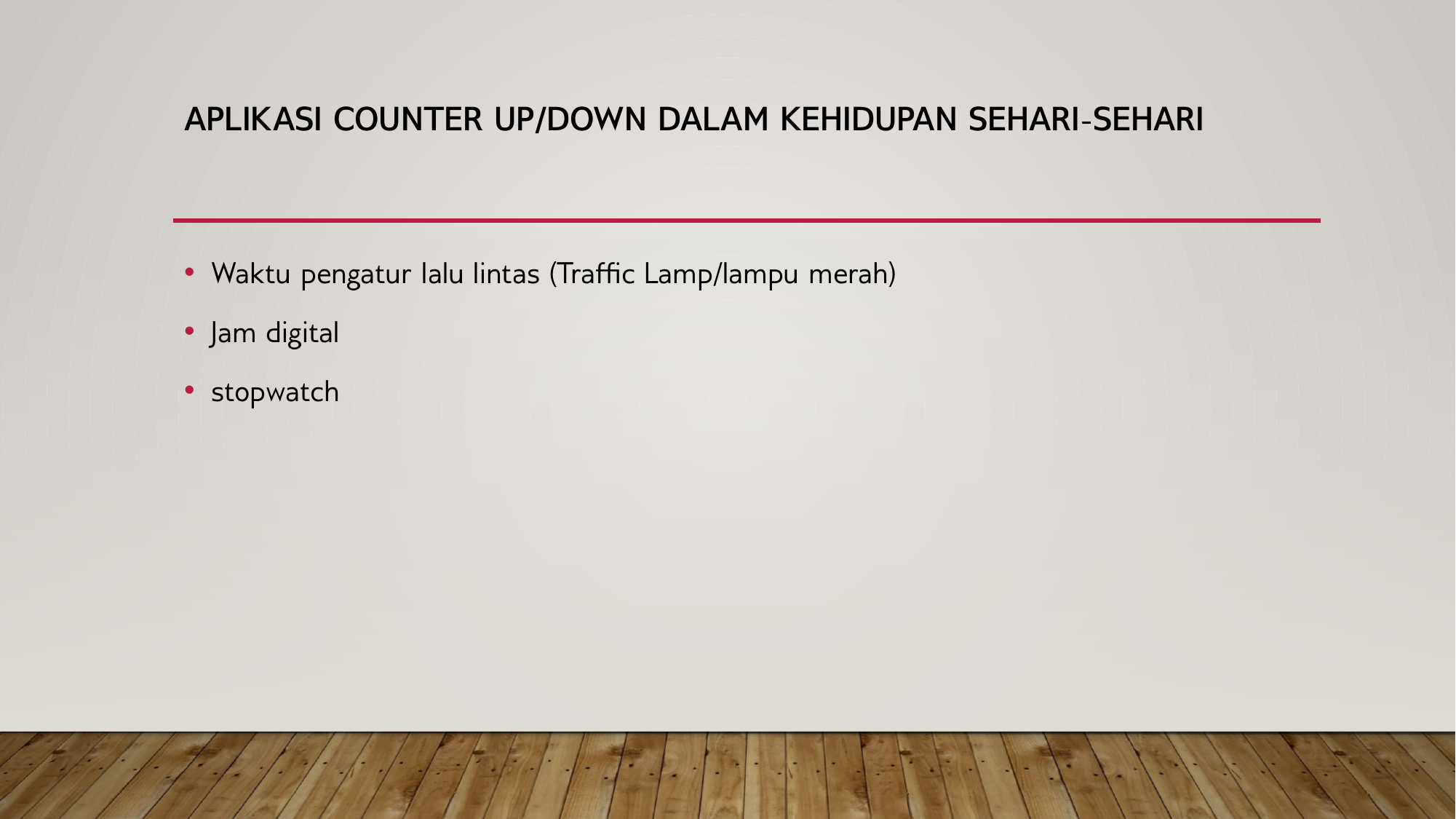

# Aplikasi Counter Up/Down Dalam Kehidupan Sehari-sehari
Waktu pengatur lalu lintas (Traffic Lamp/lampu merah)
Jam digital
stopwatch